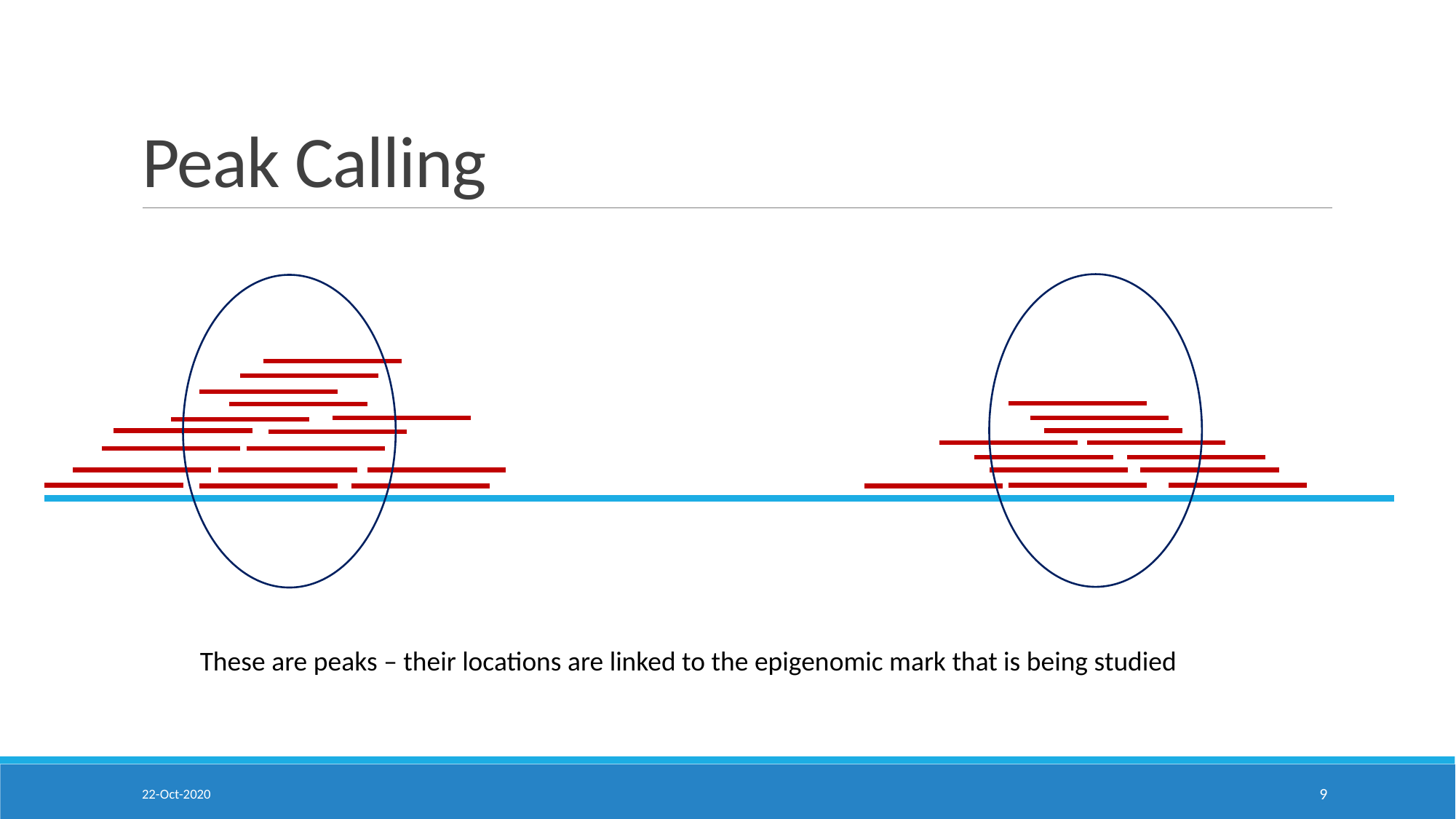

# Peak Calling

These are peaks – their locations are linked to the epigenomic mark that is being studied
22-Oct-2020
9